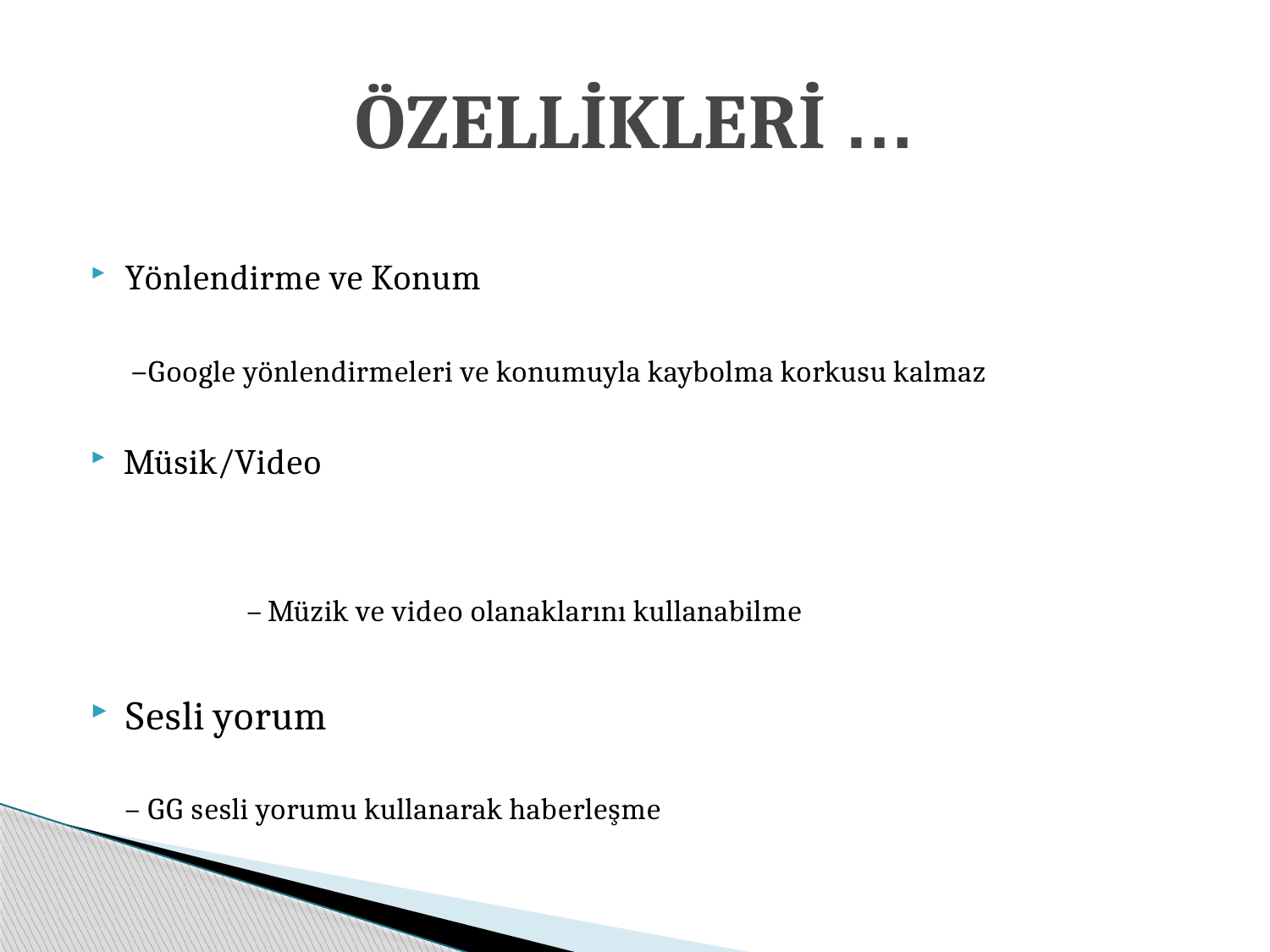

# ÖZELLİKLERİ …
Yönlendirme ve Konum
		 –Google yönlendirmeleri ve konumuyla kaybolma korkusu kalmaz
Müsik/Video
	 	– Müzik ve video olanaklarını kullanabilme
Sesli yorum
		– GG sesli yorumu kullanarak haberleşme